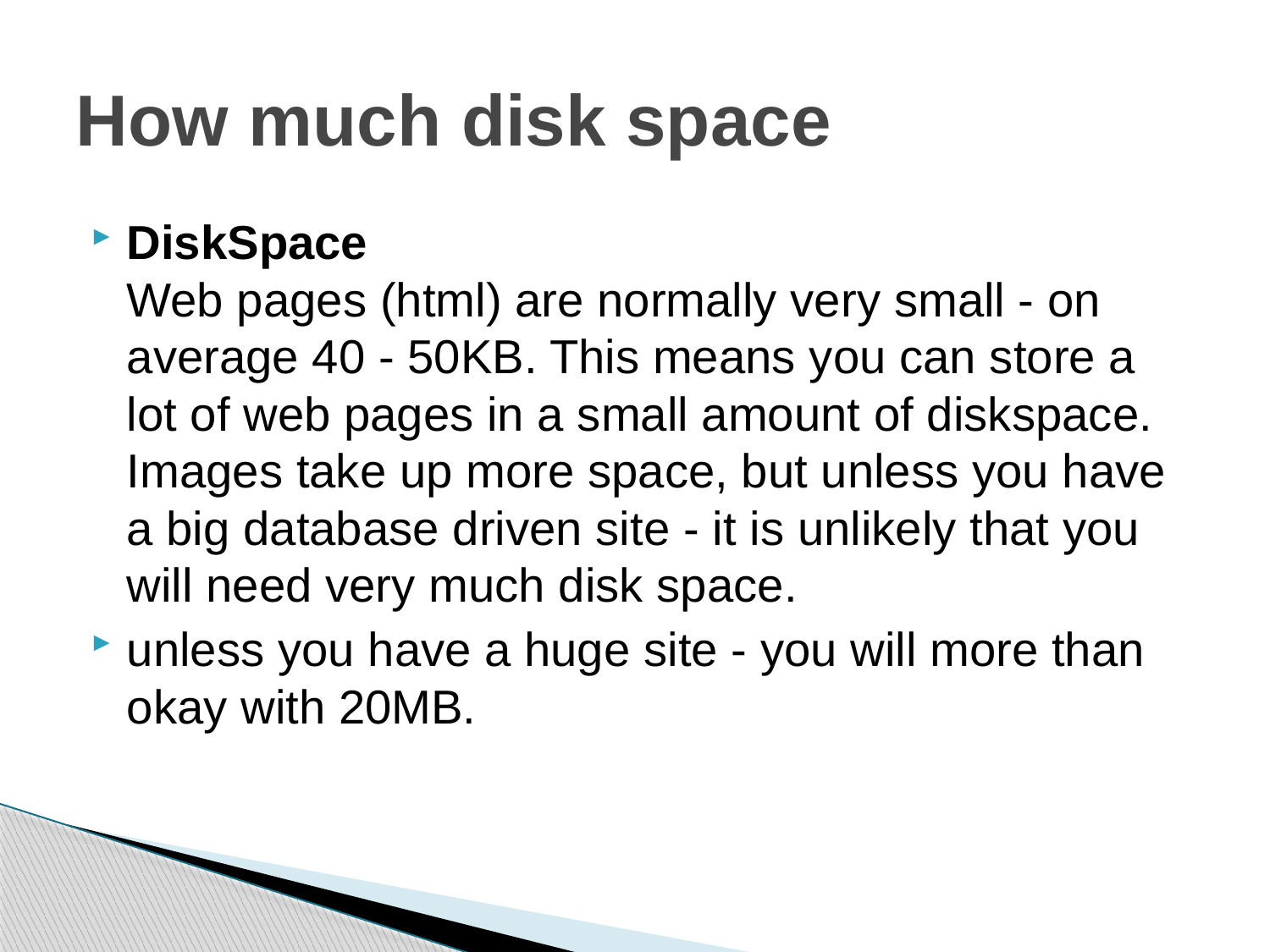

# How much disk space
DiskSpace
Web pages (html) are normally very small - on average 40 - 50KB. This means you can store a lot of web pages in a small amount of diskspace. Images take up more space, but unless you have a big database driven site - it is unlikely that you will need very much disk space.
unless you have a huge site - you will more than okay with 20MB.